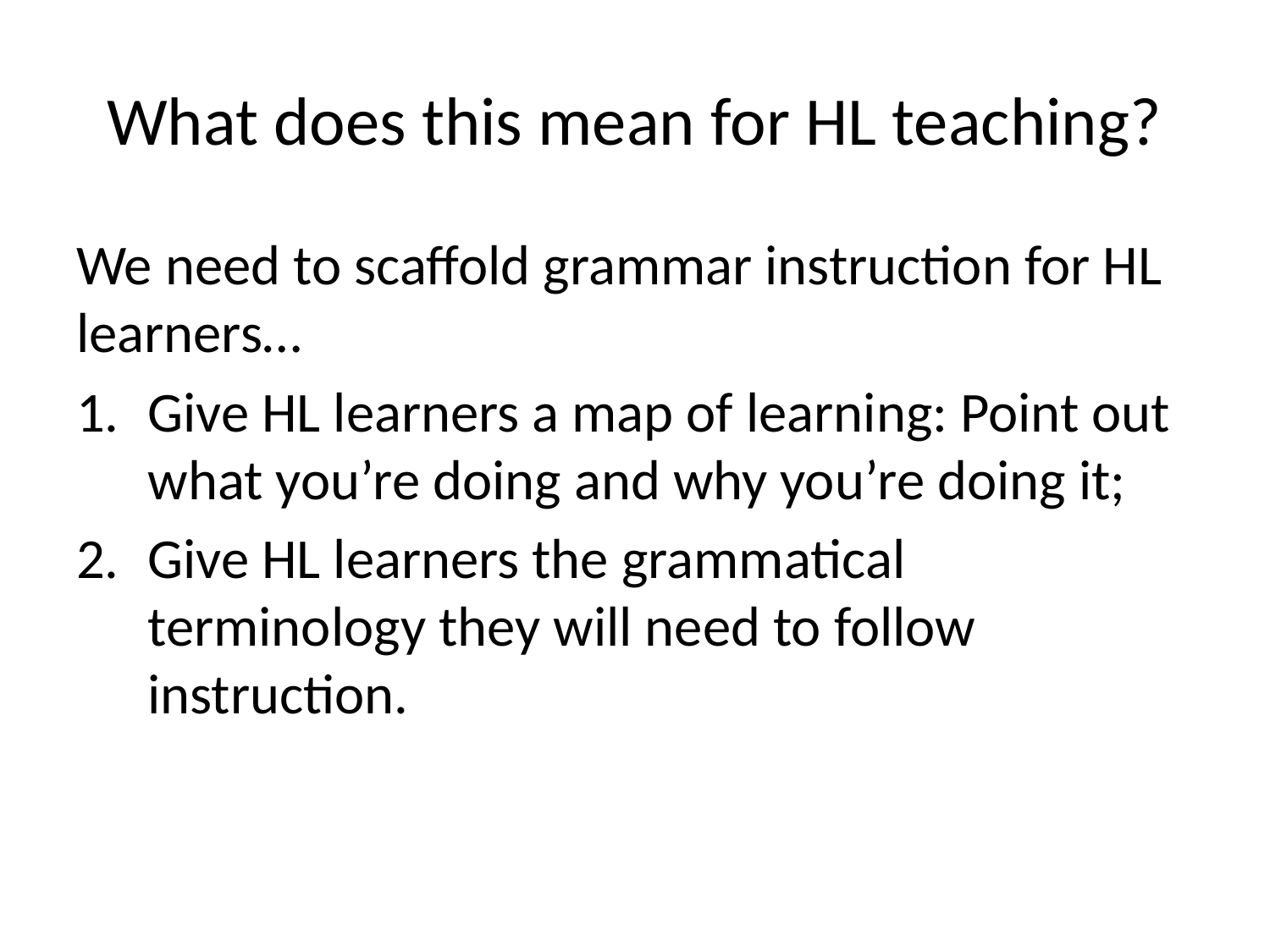

# What does this mean for HL teaching?
We need to scaffold grammar instruction for HL learners…
Give HL learners a map of learning: Point out what you’re doing and why you’re doing it;
Give HL learners the grammatical terminology they will need to follow instruction.